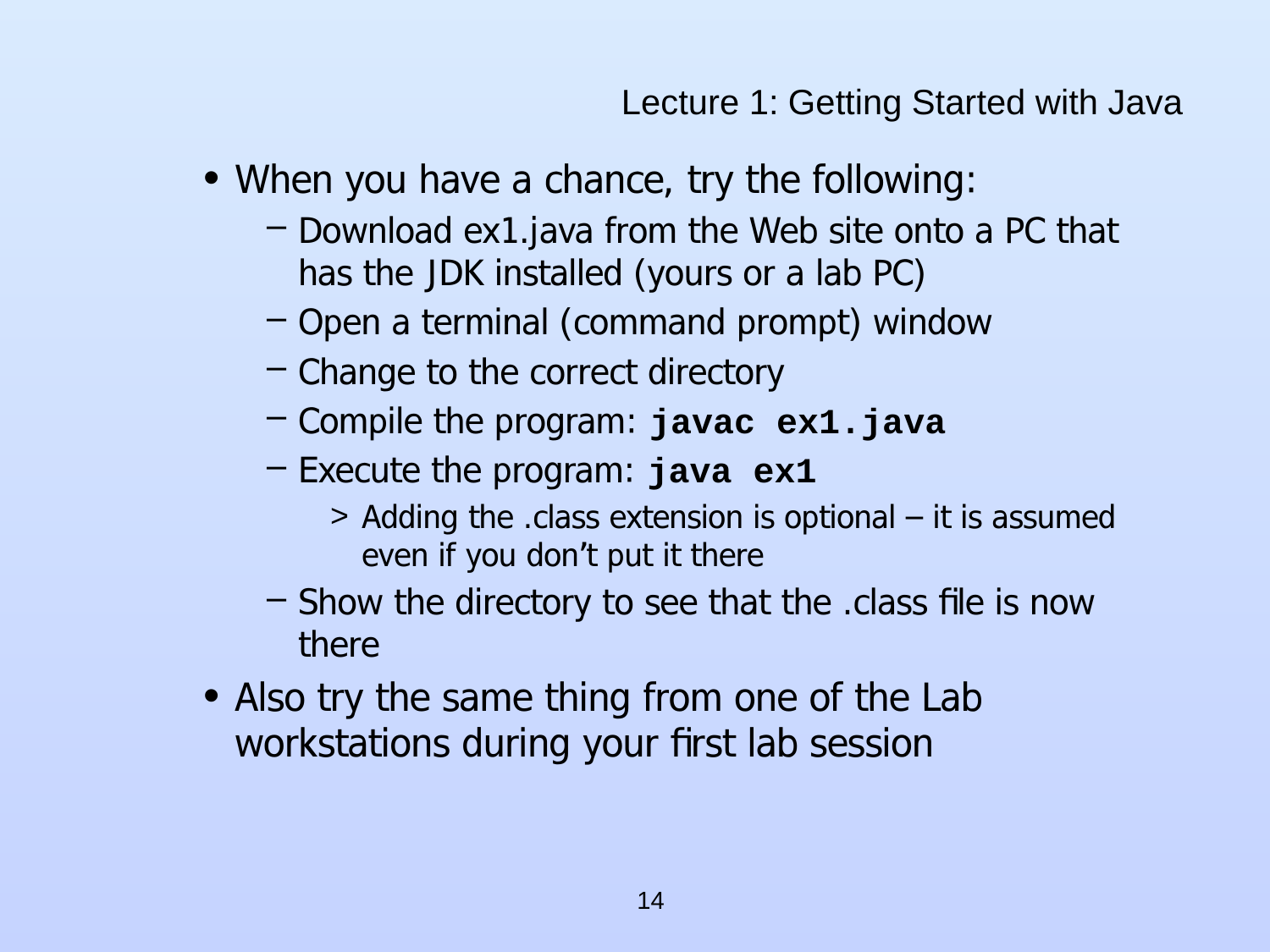

# Lecture 1: Getting Started with Java
When you have a chance, try the following:
Download ex1.java from the Web site onto a PC that has the JDK installed (yours or a lab PC)
Open a terminal (command prompt) window
Change to the correct directory
Compile the program: javac ex1.java
Execute the program: java ex1
Adding the .class extension is optional – it is assumed even if you don’t put it there
Show the directory to see that the .class file is now there
Also try the same thing from one of the Lab workstations during your first lab session
14